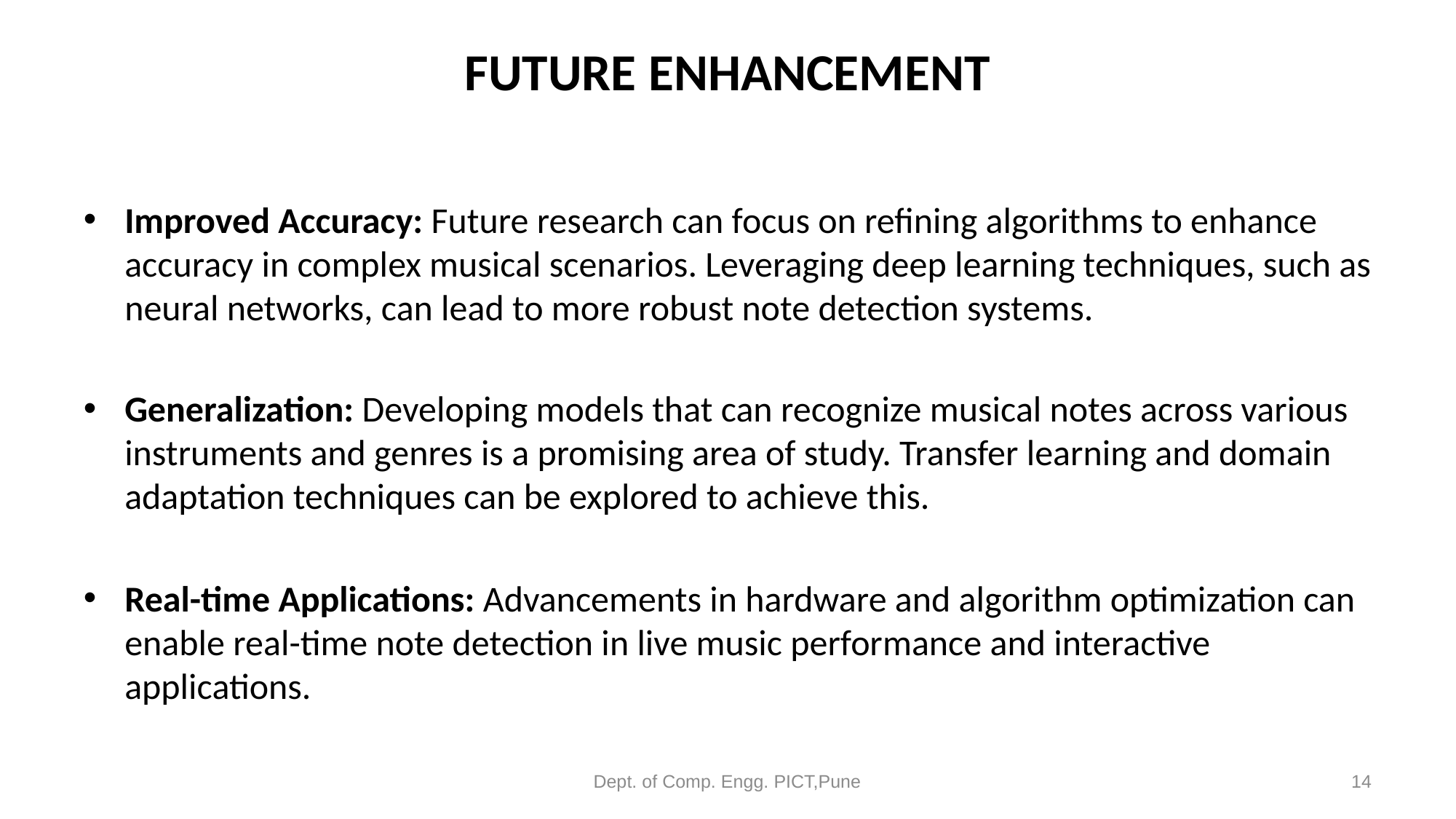

# FUTURE ENHANCEMENT
Improved Accuracy: Future research can focus on refining algorithms to enhance accuracy in complex musical scenarios. Leveraging deep learning techniques, such as neural networks, can lead to more robust note detection systems.

Generalization: Developing models that can recognize musical notes across various instruments and genres is a promising area of study. Transfer learning and domain adaptation techniques can be explored to achieve this.

Real-time Applications: Advancements in hardware and algorithm optimization can enable real-time note detection in live music performance and interactive applications.
Dept. of Comp. Engg. PICT,Pune
14